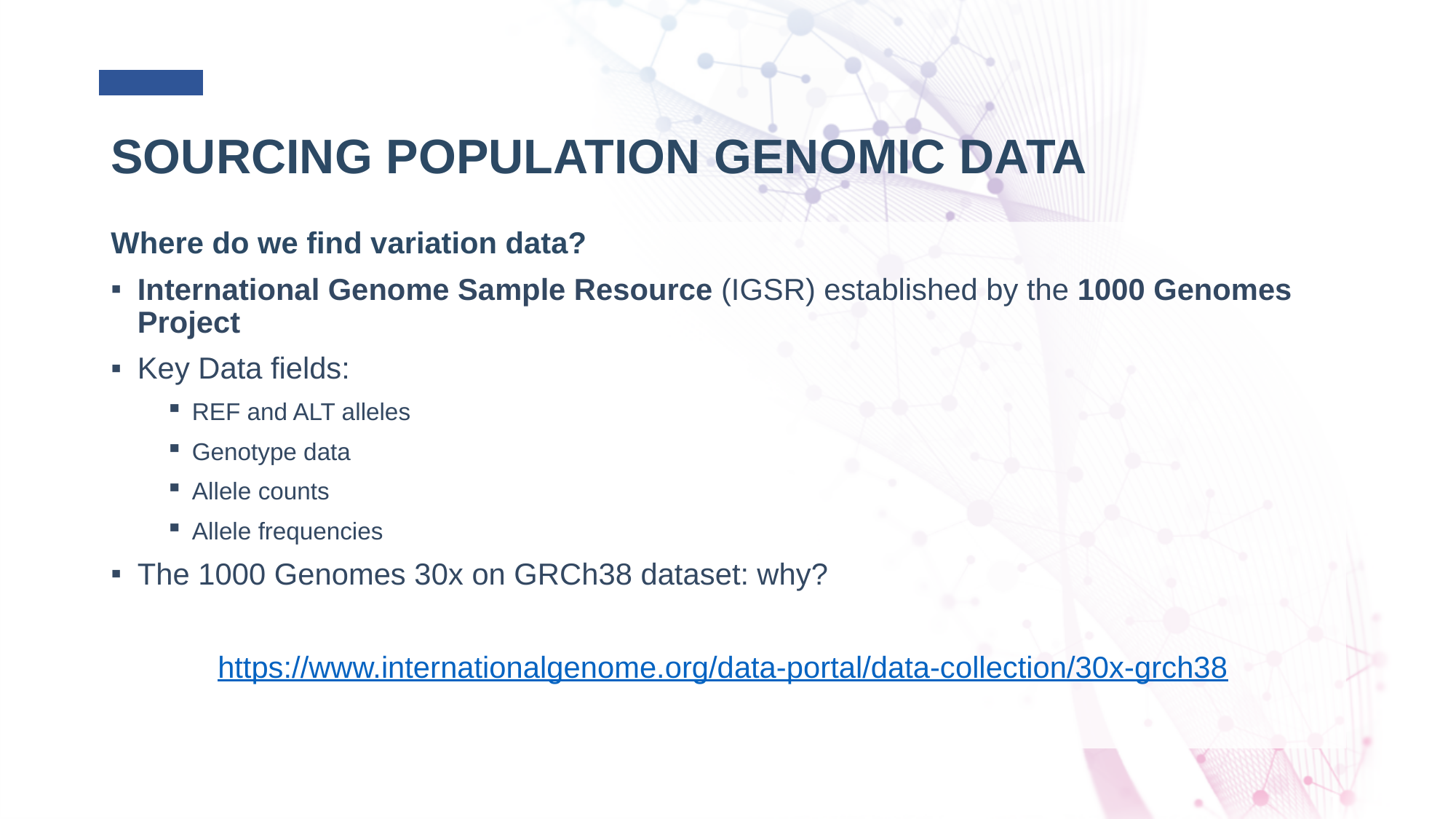

# SOURCING POPULATION GEnomic data
Where do we find variation data?
International Genome Sample Resource (IGSR) established by the 1000 Genomes Project
Key Data fields:
REF and ALT alleles
Genotype data
Allele counts
Allele frequencies
The 1000 Genomes 30x on GRCh38 dataset: why?

https://www.internationalgenome.org/data-portal/data-collection/30x-grch38